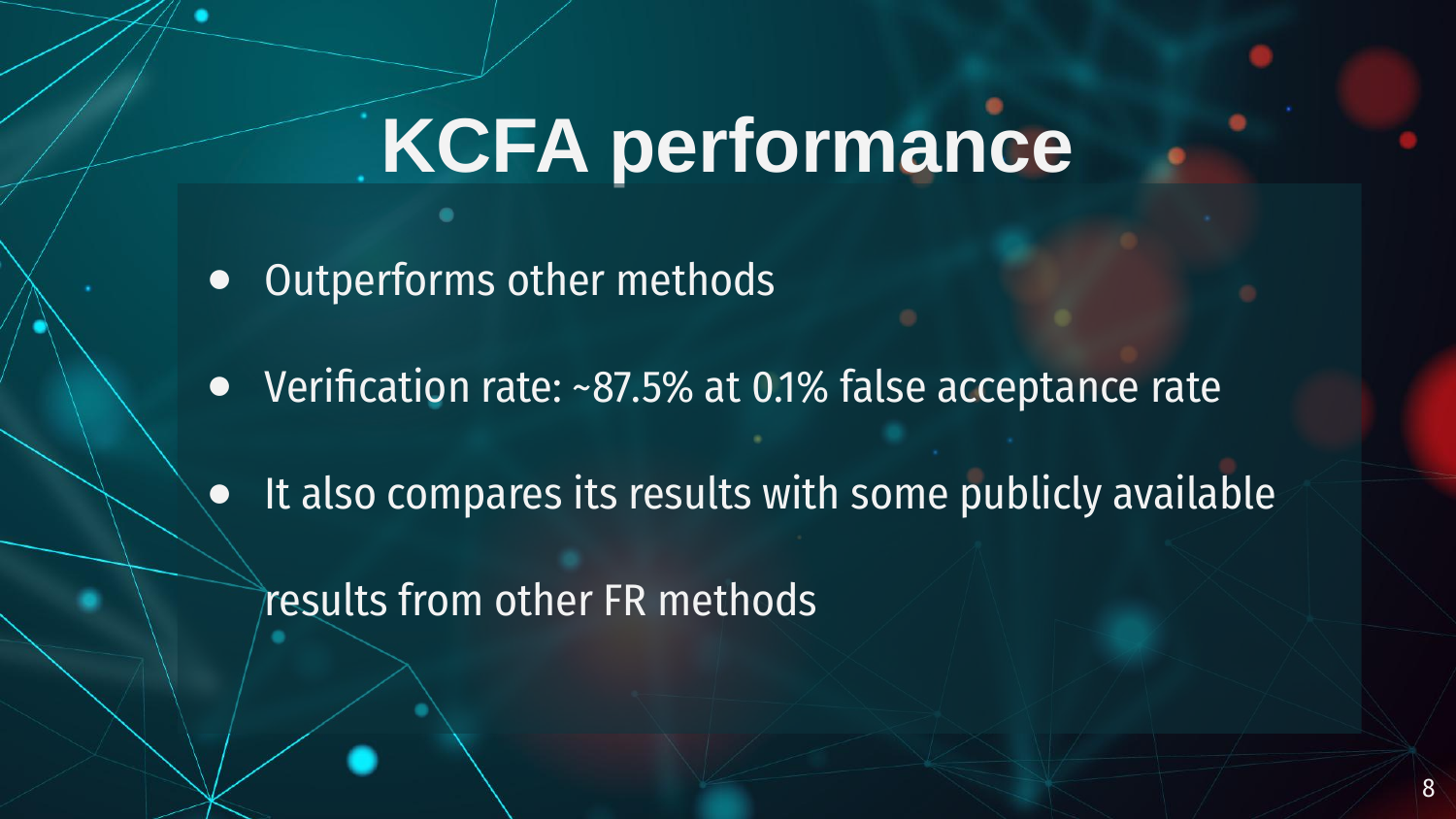

# KCFA performance

Outperforms other methods
Verification rate: ~87.5% at 0.1% false acceptance rate
It also compares its results with some publicly available results from other FR methods

8